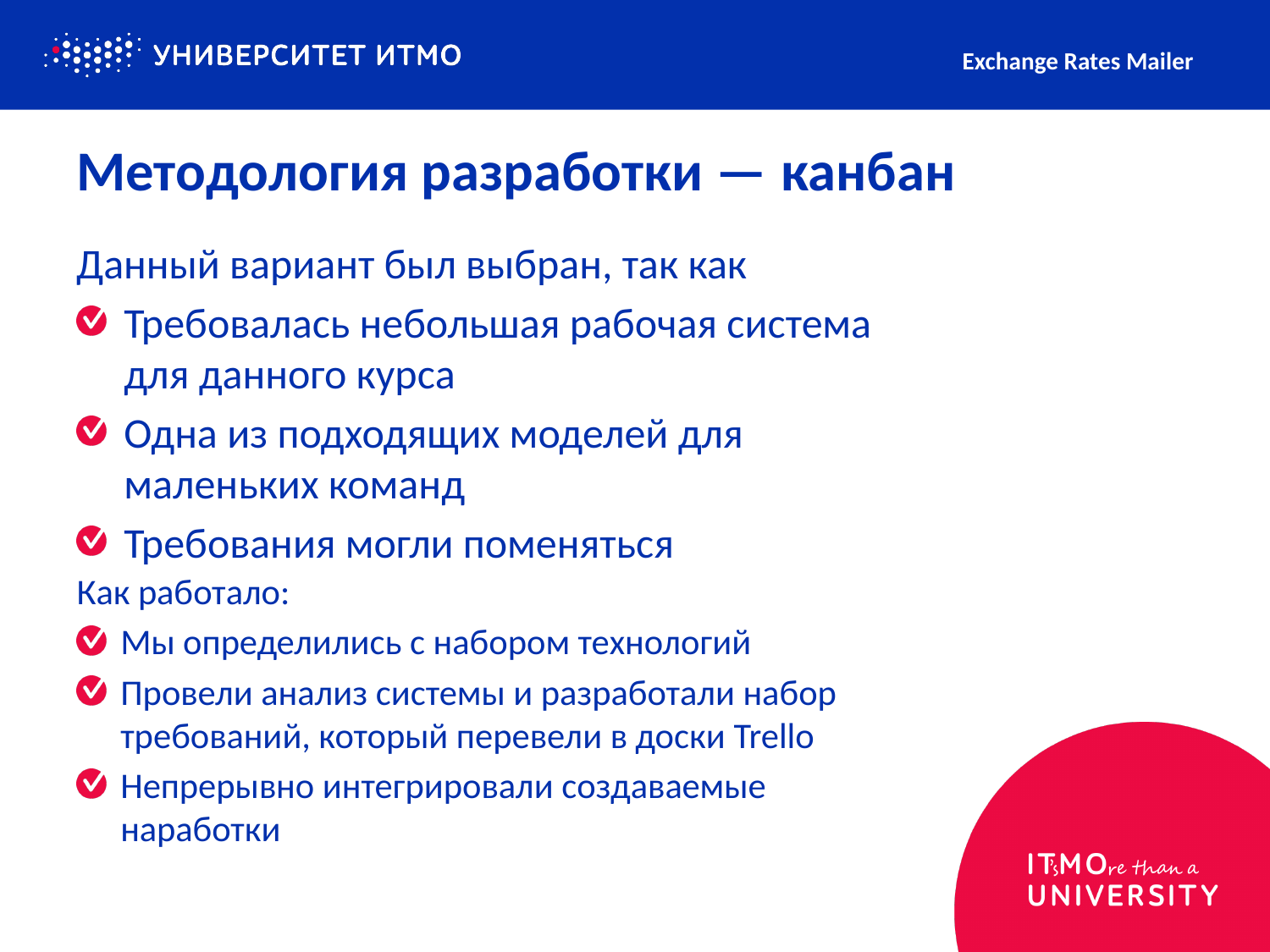

Exchange Rates Mailer
# Методология разработки — канбан
Данный вариант был выбран, так как
Требовалась небольшая рабочая система для данного курса
Одна из подходящих моделей для маленьких команд
Требования могли поменяться
Как работало:
Мы определились с набором технологий
Провели анализ системы и разработали набор требований, который перевели в доски Trello
Непрерывно интегрировали создаваемые наработки